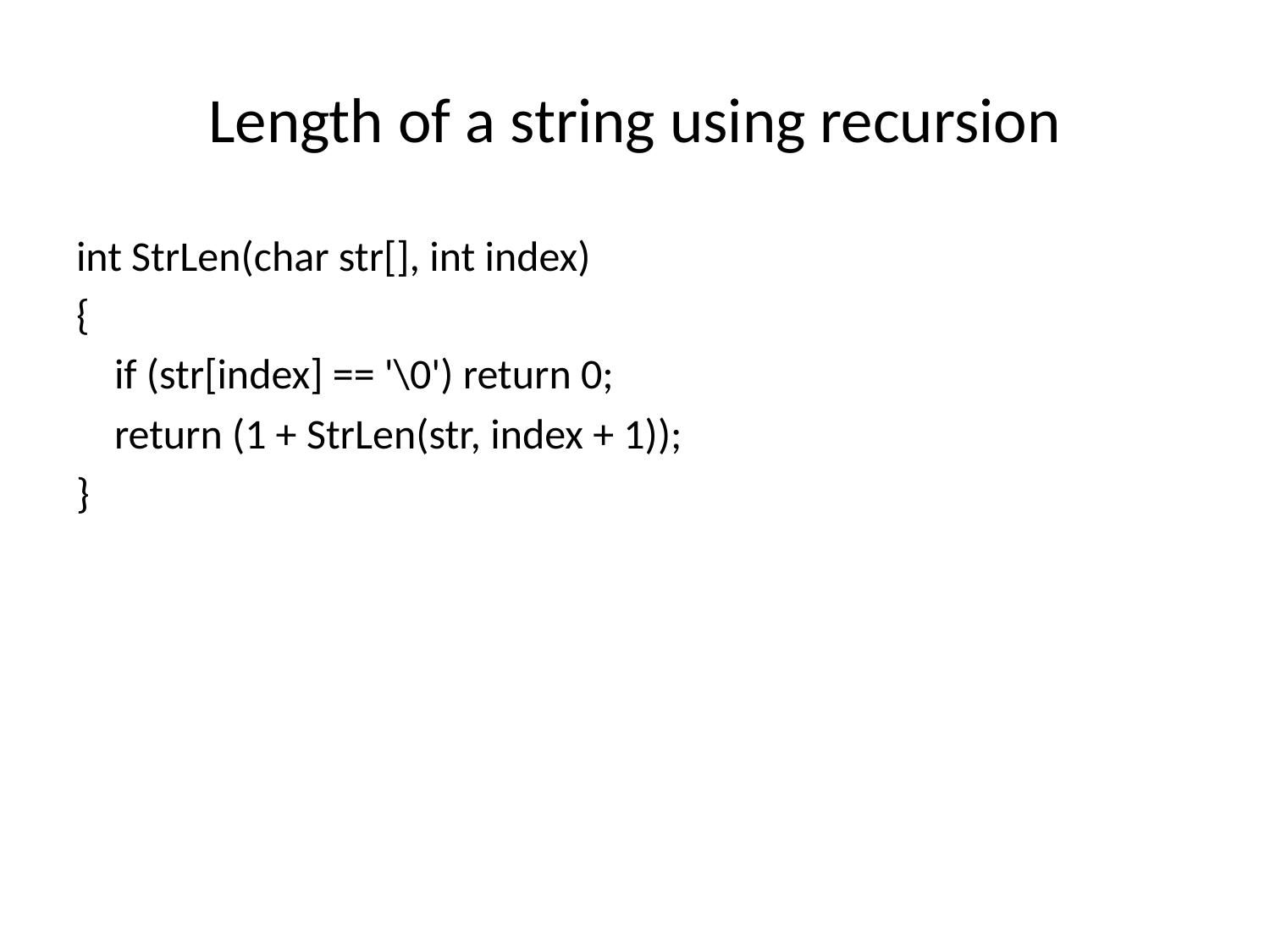

# Length of a string using recursion
int StrLen(char str[], int index)
{
    if (str[index] == '\0') return 0;
    return (1 + StrLen(str, index + 1));
}